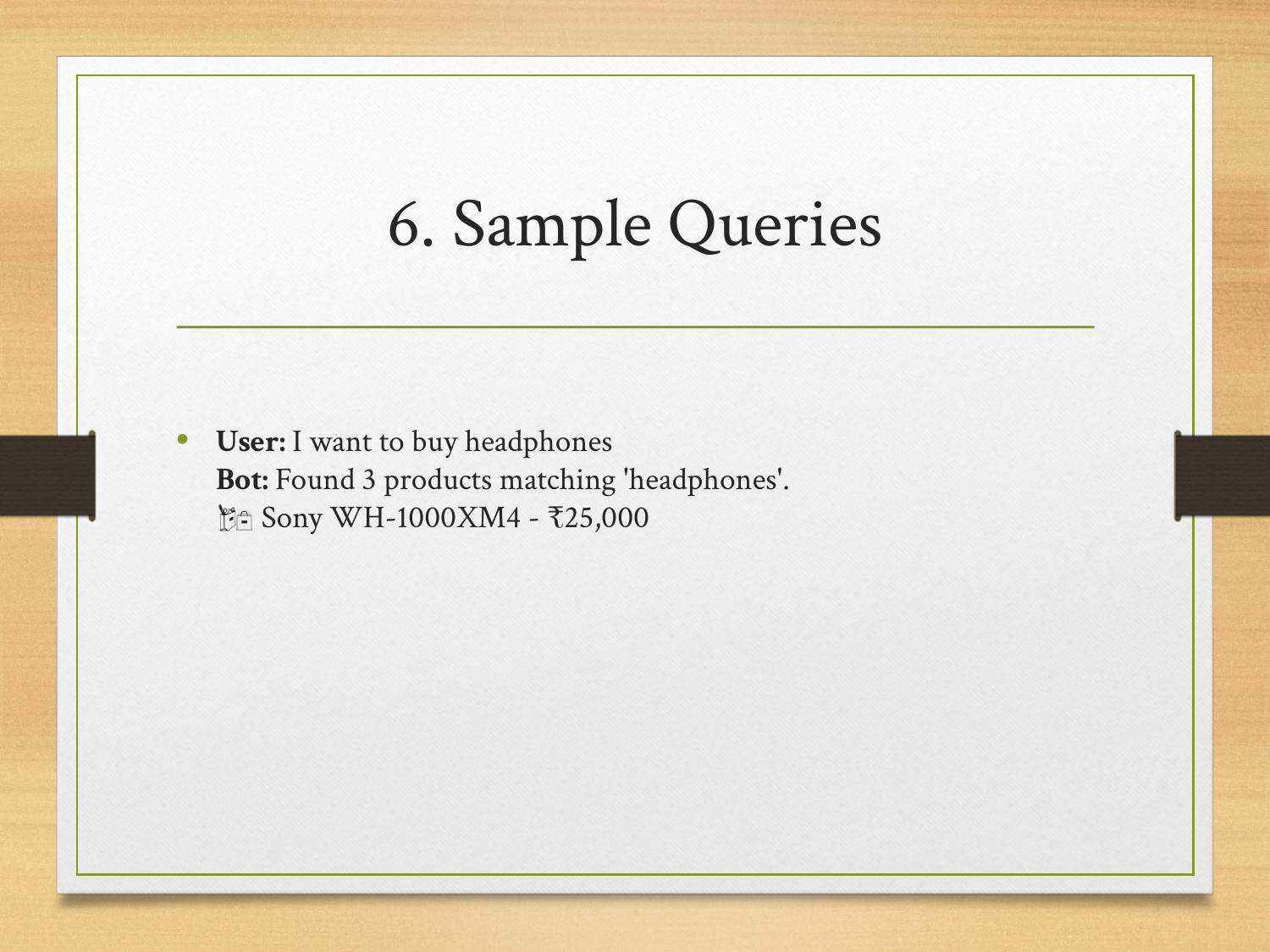

# 6. Sample Queries

User: I want to buy headphones
Bot: Found 3 products matching 'headphones'.
🛍️ Sony WH-1000XM4 - ₹25,000